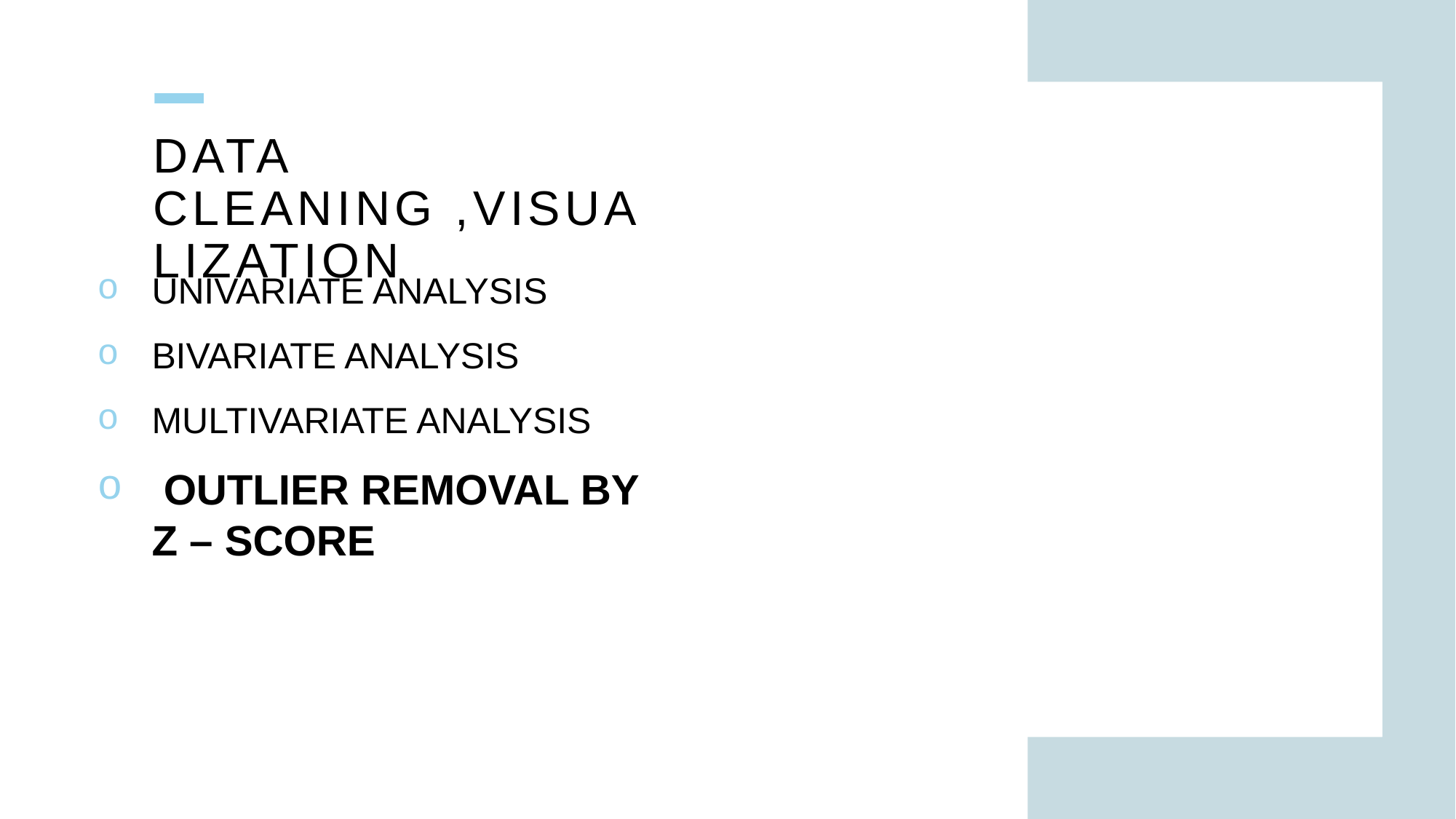

# Data cleaning ,visualization
Univariate analysis
Bivariate analysis
Multivariate analysis
 outlier removal by Z – score